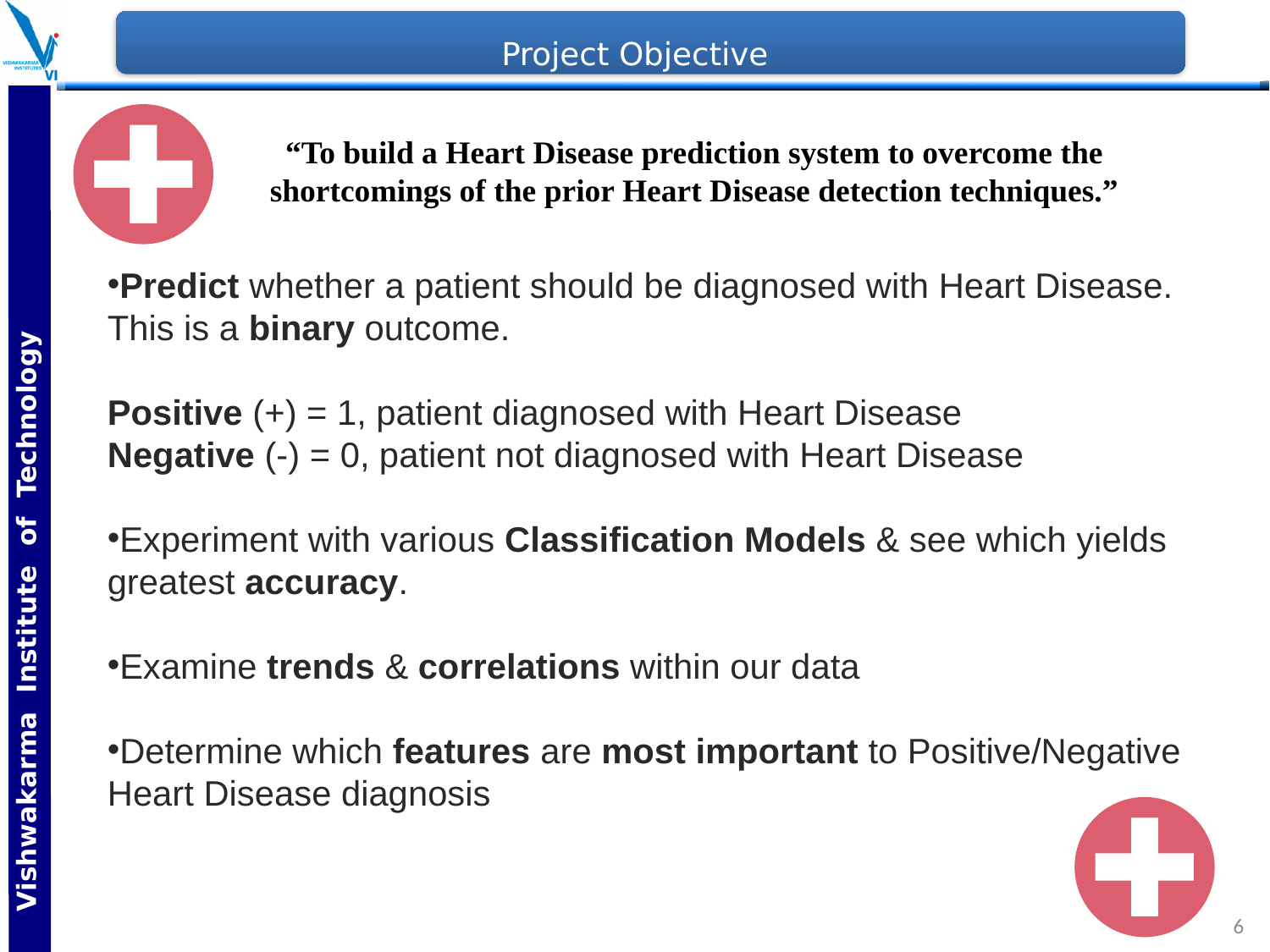

# Project Objective

“To build a Heart Disease prediction system to overcome the shortcomings of the prior Heart Disease detection techniques.”

Predict whether a patient should be diagnosed with Heart Disease. This is a binary outcome.
Positive (+) = 1, patient diagnosed with Heart Disease
Negative (-) = 0, patient not diagnosed with Heart Disease

Experiment with various Classification Models & see which yields greatest accuracy.

Examine trends & correlations within our data

Determine which features are most important to Positive/Negative Heart Disease diagnosis

6